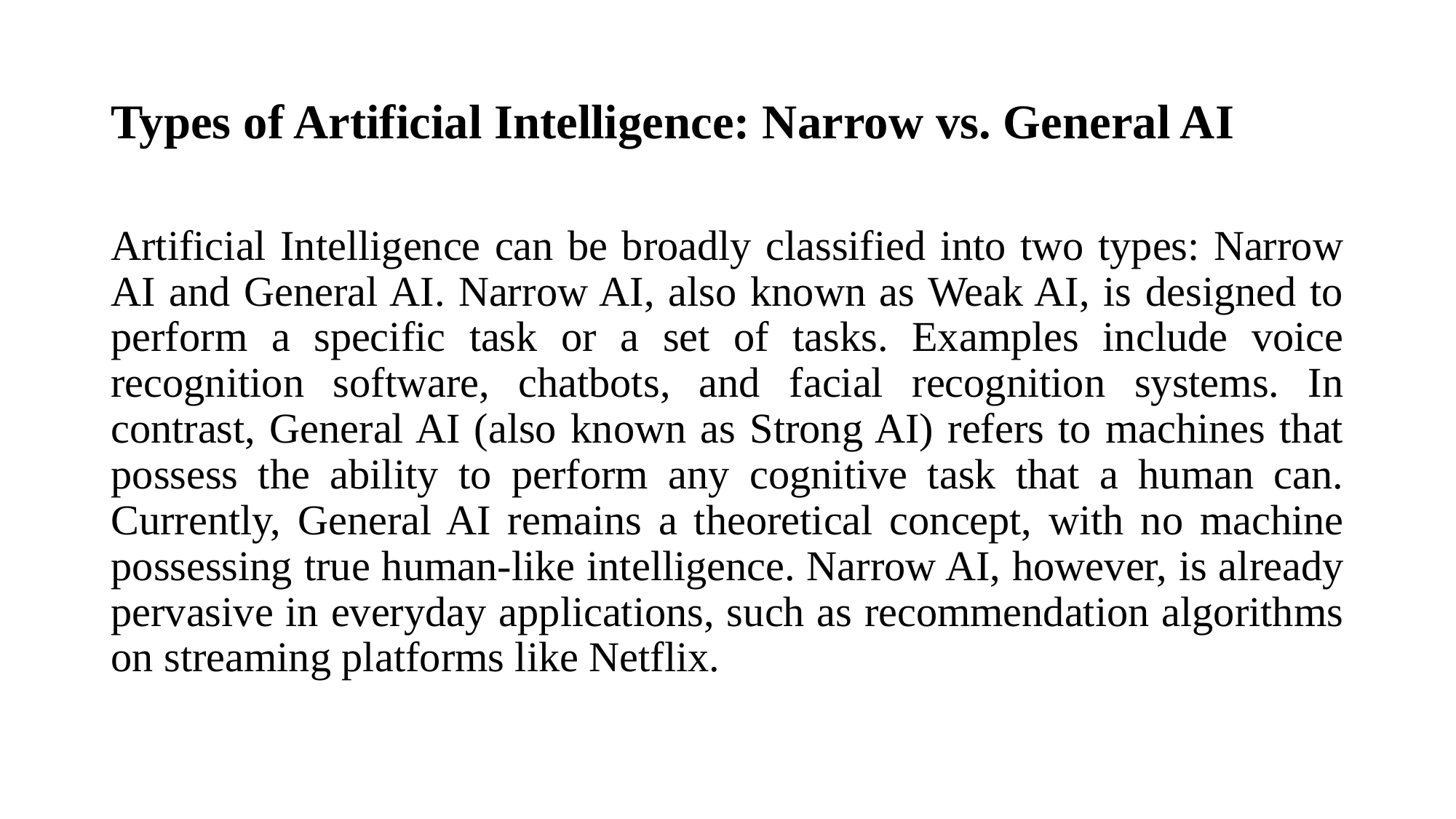

# Types of Artificial Intelligence: Narrow vs. General AI
Artificial Intelligence can be broadly classified into two types: Narrow AI and General AI. Narrow AI, also known as Weak AI, is designed to perform a specific task or a set of tasks. Examples include voice recognition software, chatbots, and facial recognition systems. In contrast, General AI (also known as Strong AI) refers to machines that possess the ability to perform any cognitive task that a human can. Currently, General AI remains a theoretical concept, with no machine possessing true human-like intelligence. Narrow AI, however, is already pervasive in everyday applications, such as recommendation algorithms on streaming platforms like Netflix.